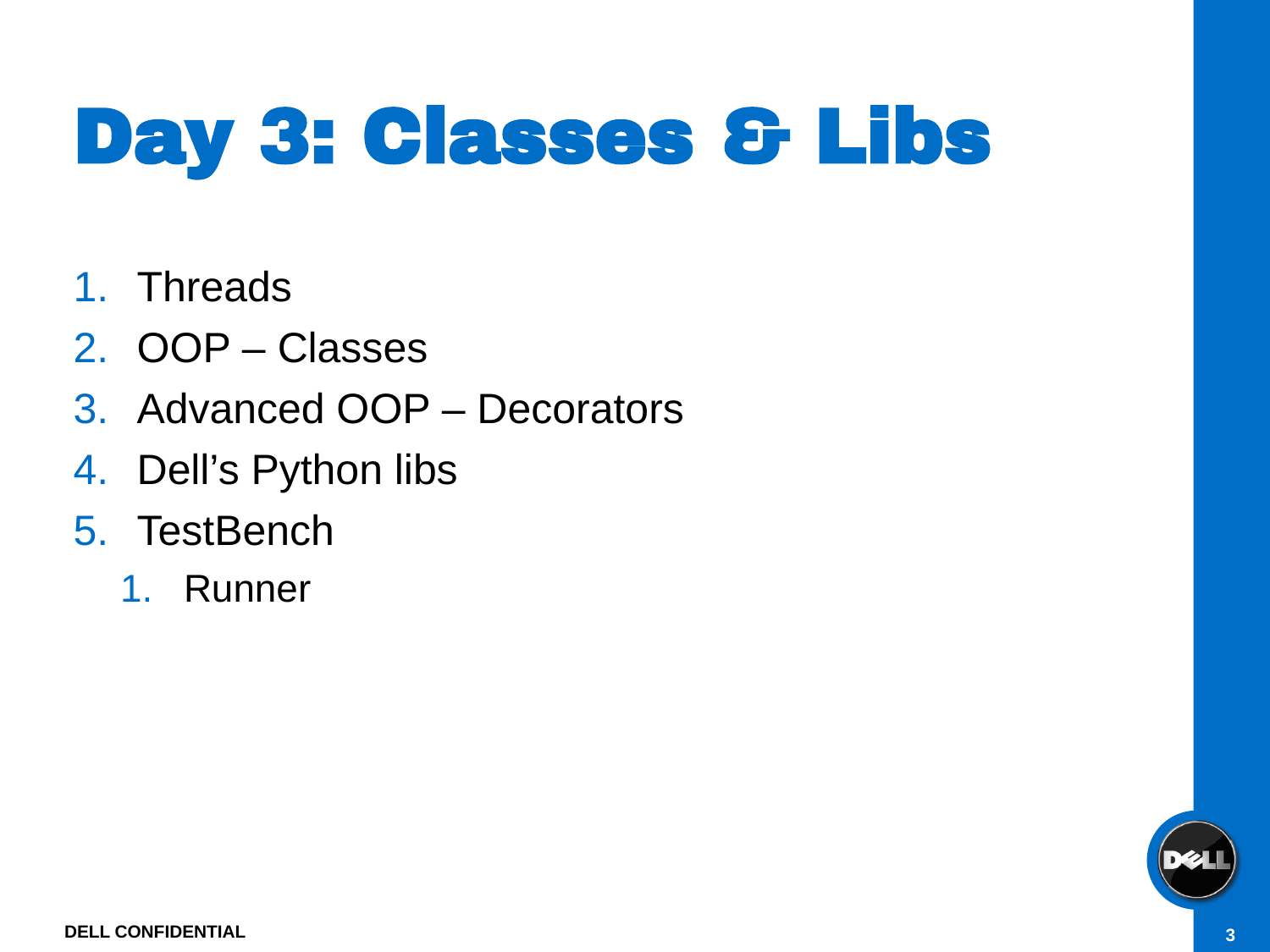

# Day 3: Classes & Libs
Threads
OOP – Classes
Advanced OOP – Decorators
Dell’s Python libs
TestBench
Runner

DELL CONFIDENTIAL
3